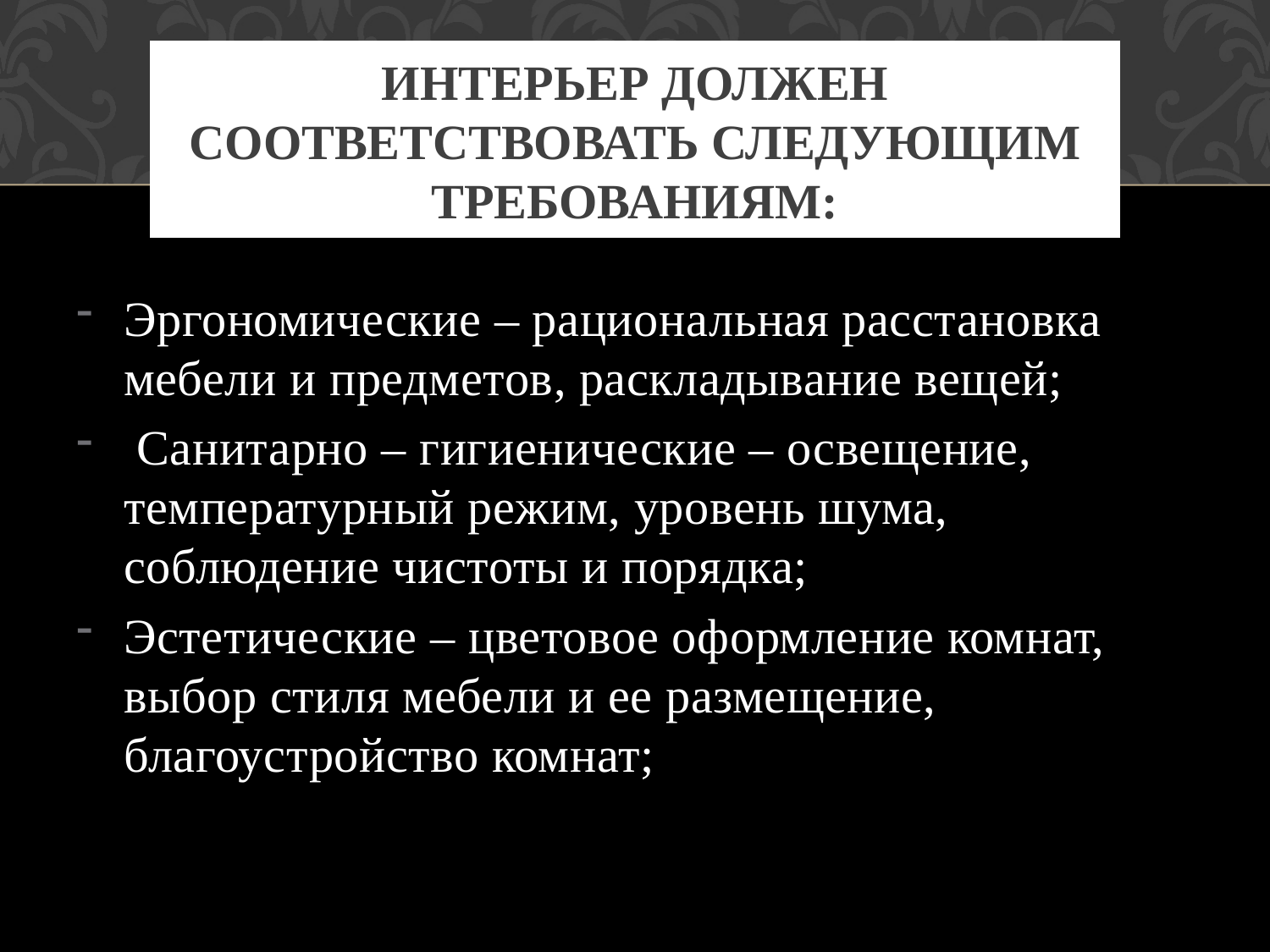

# Интерьер должен соответствовать следующим требованиям:
Эргономические – рациональная расстановка мебели и предметов, раскладывание вещей;
 Санитарно – гигиенические – освещение, температурный режим, уровень шума, соблюдение чистоты и порядка;
Эстетические – цветовое оформление комнат, выбор стиля мебели и ее размещение, благоустройство комнат;